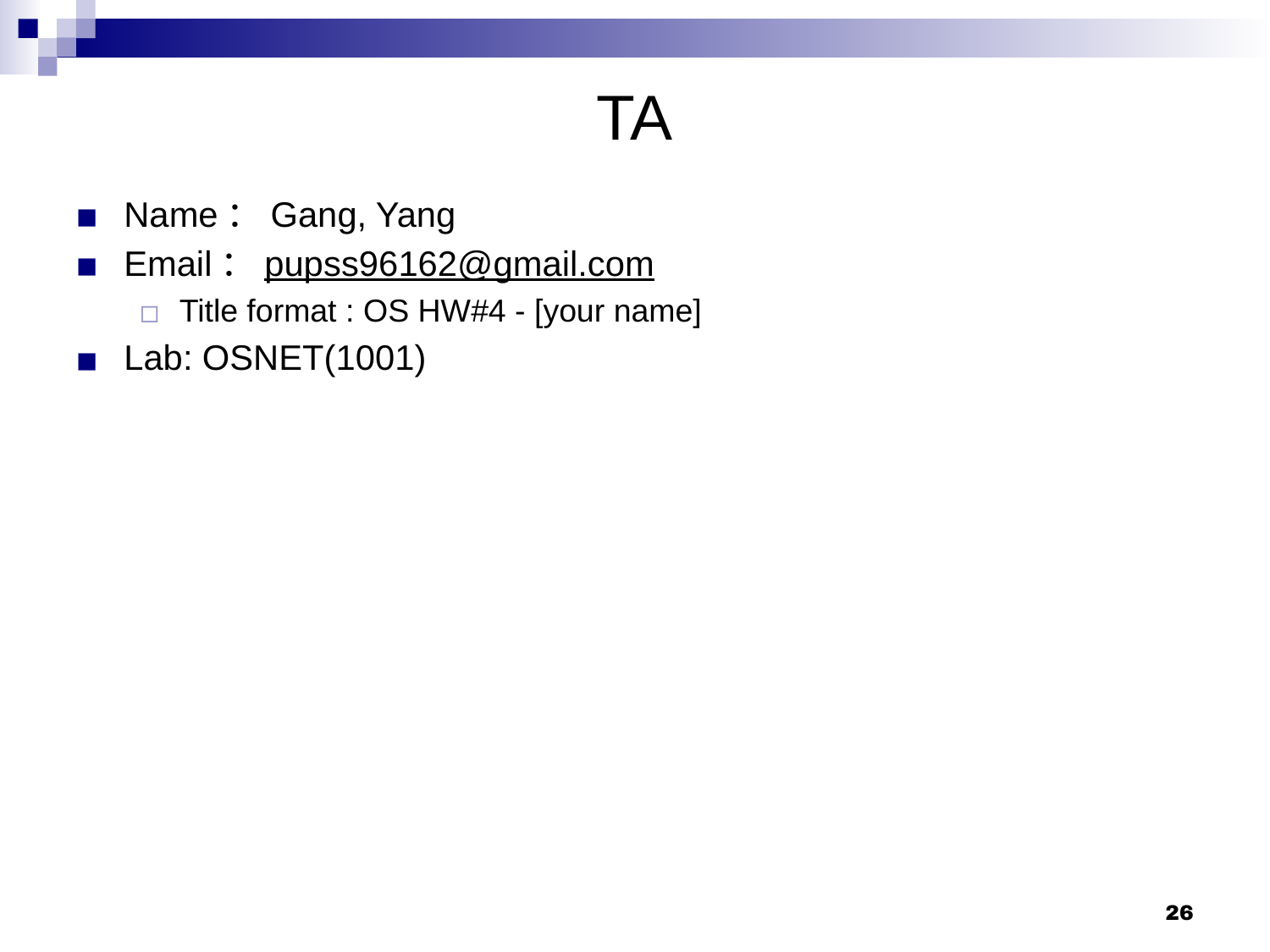

# TA
Name：Gang, Yang
Email：pupss96162@gmail.com
Title format : OS HW#4 - [your name]
Lab: OSNET(1001)

26